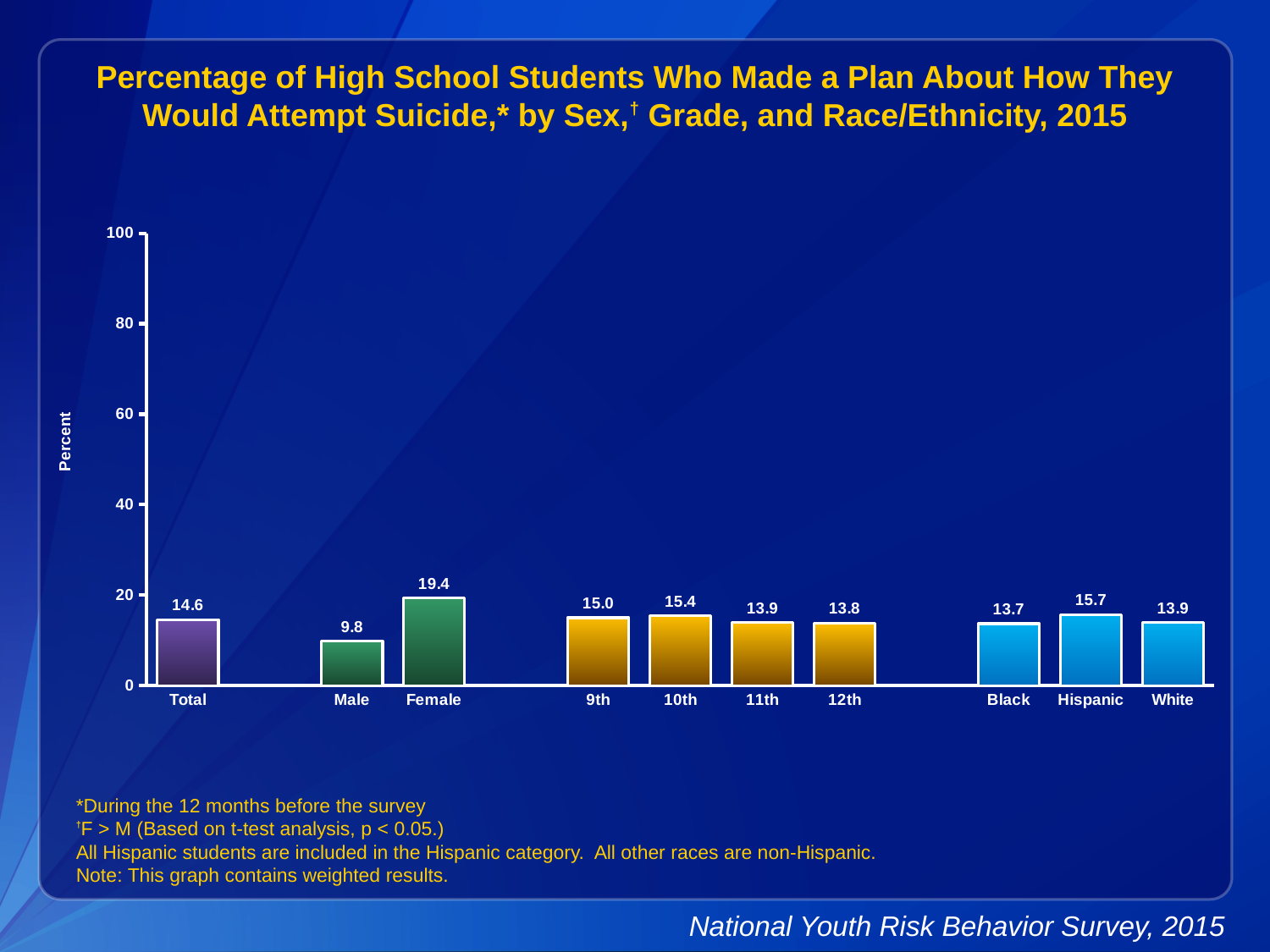

Percentage of High School Students Who Made a Plan About How They Would Attempt Suicide,* by Sex,† Grade, and Race/Ethnicity, 2015

### Chart

| Category | Series 1 |
|---|---|
| Total | 14.6 |
|  | None |
| Male | 9.8 |
| Female | 19.4 |
|  | None |
| 9th | 15.0 |
| 10th | 15.4 |
| 11th | 13.9 |
| 12th | 13.8 |
|  | None |
| Black | 13.7 |
| Hispanic | 15.7 |
| White | 13.9 |
*During the 12 months before the survey
†F > M (Based on t-test analysis, p < 0.05.)
All Hispanic students are included in the Hispanic category.  All other races are non-Hispanic.
Note: This graph contains weighted results.
National Youth Risk Behavior Survey, 2015